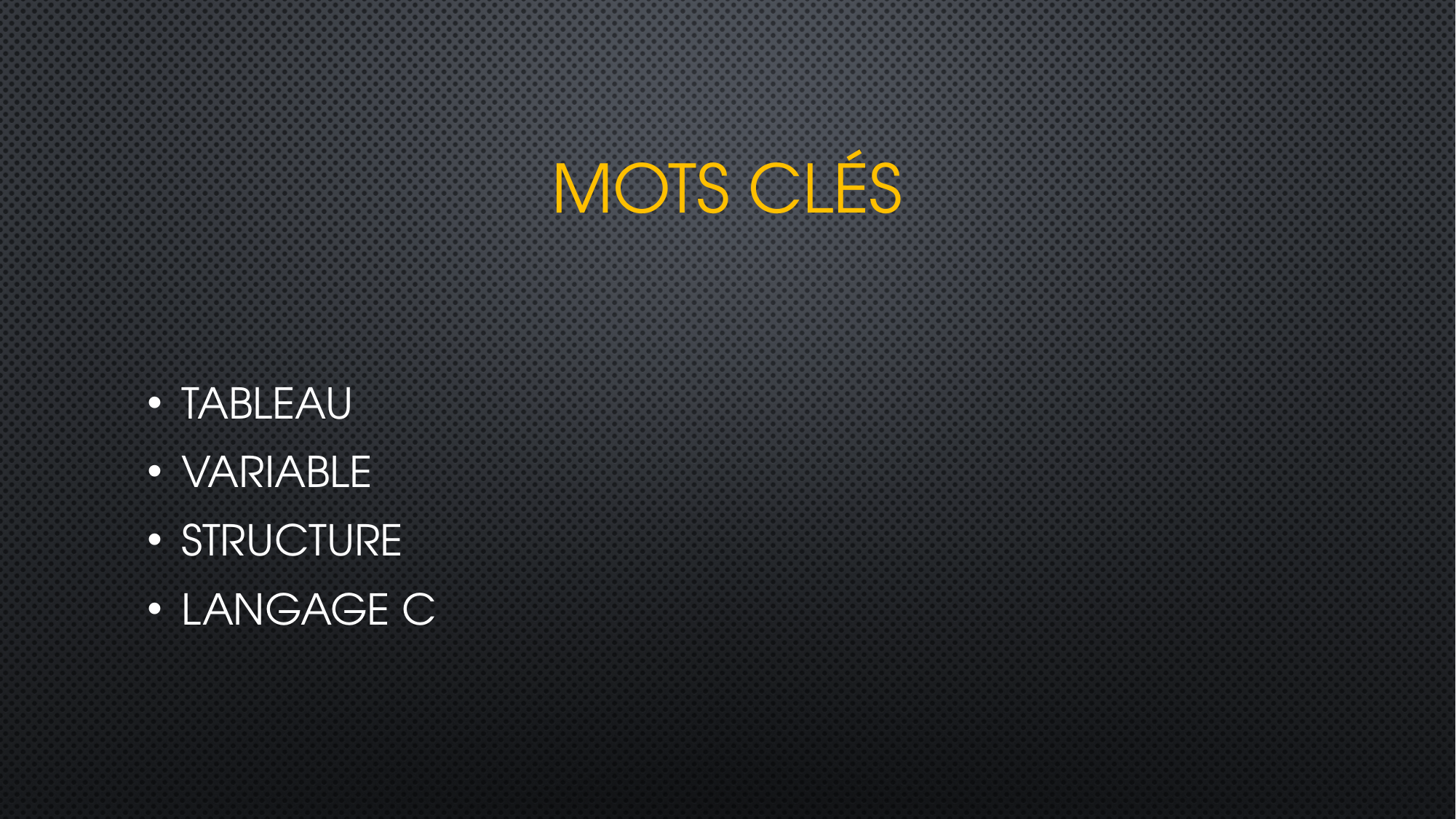

# Mots clés
Tableau
Variable
Structure
Langage c